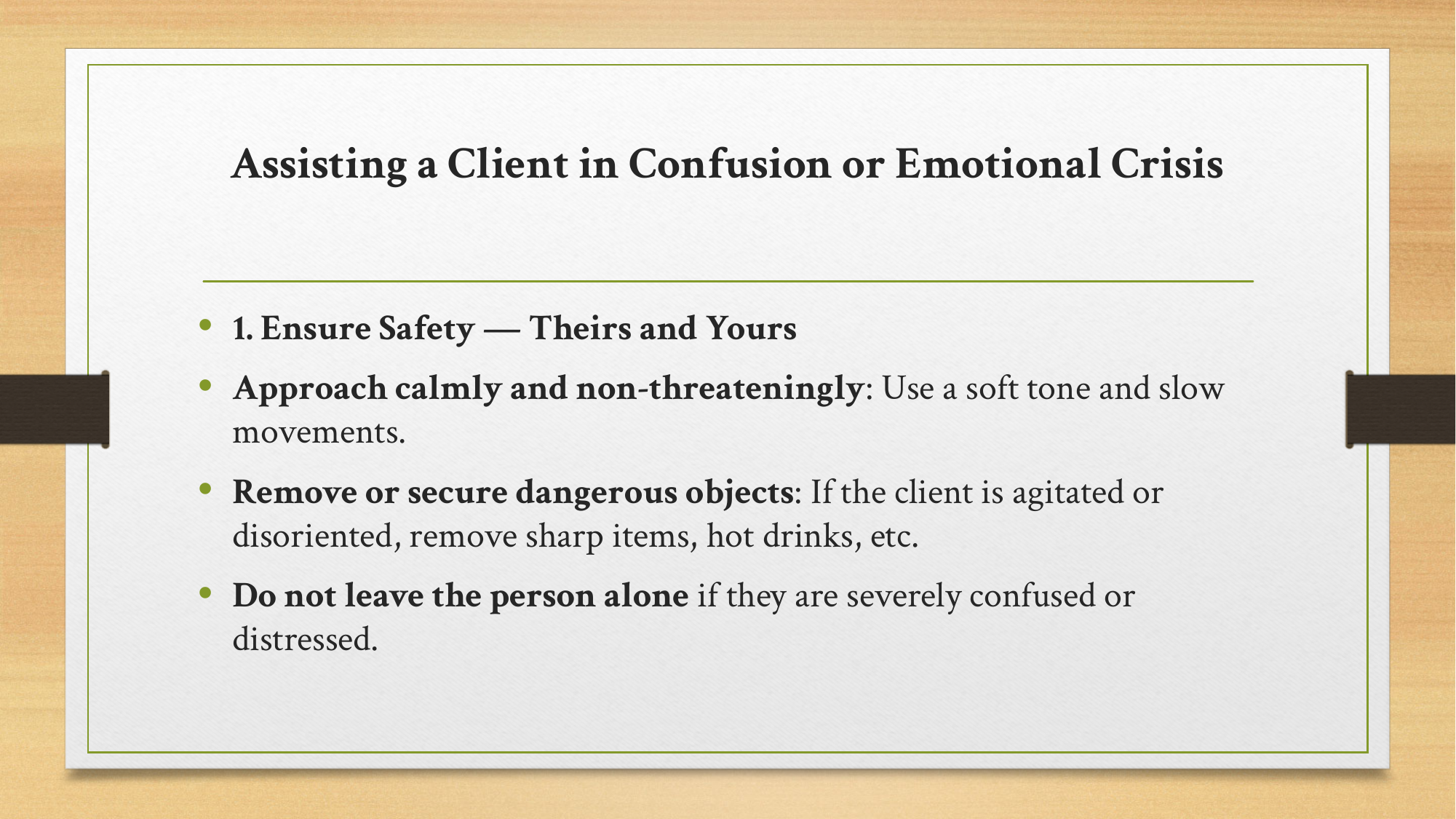

# Assisting a Client in Confusion or Emotional Crisis
1. Ensure Safety — Theirs and Yours
Approach calmly and non-threateningly: Use a soft tone and slow movements.
Remove or secure dangerous objects: If the client is agitated or disoriented, remove sharp items, hot drinks, etc.
Do not leave the person alone if they are severely confused or distressed.